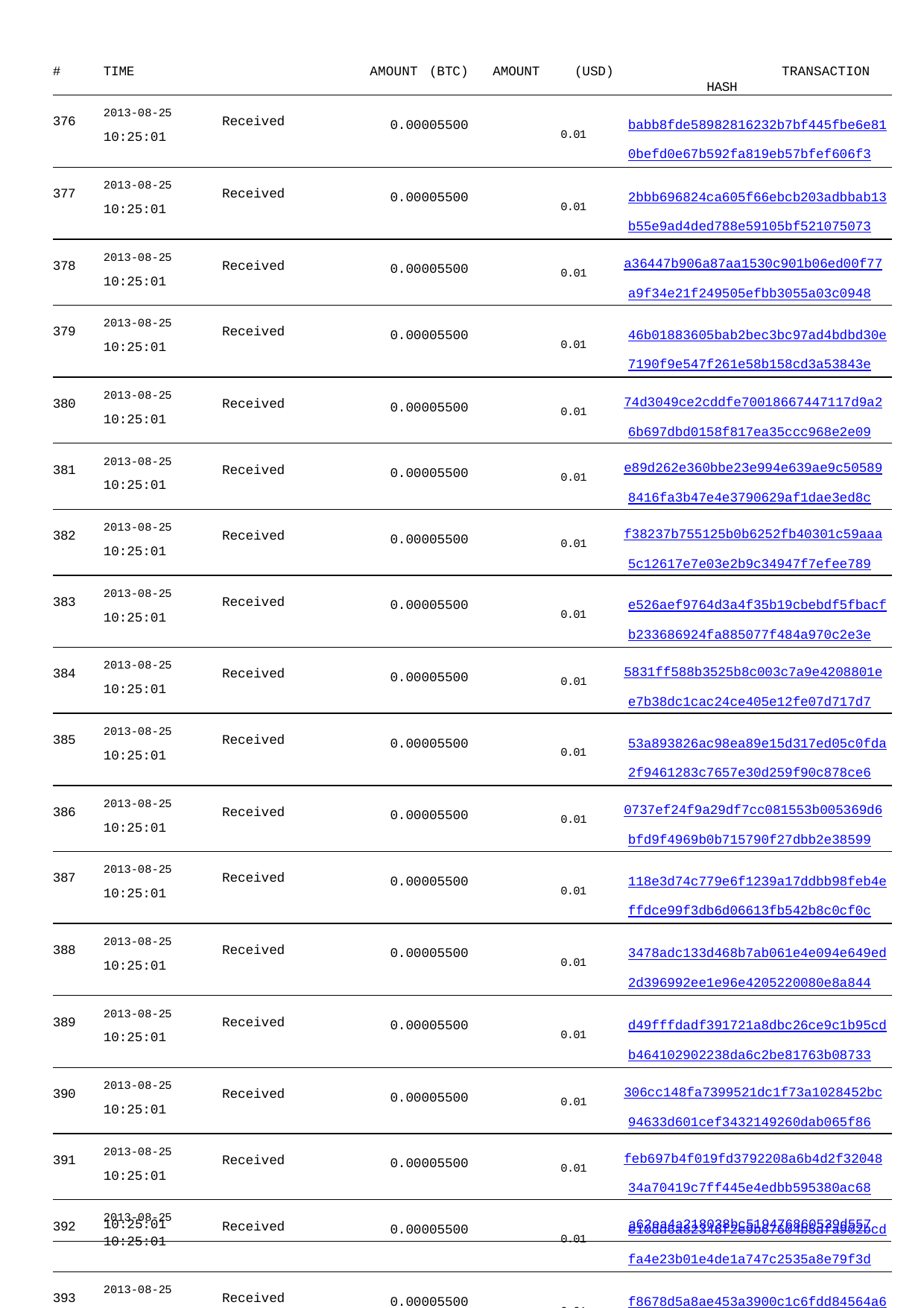

| # TIME | AMOUNT (BTC) | AMOUNT | (USD) TRANSACTION HASH |
| --- | --- | --- | --- |
| 376 2013-08-25 Received 10:25:01 | 0.00005500 |  | 0.01 babb8fde58982816232b7bf445fbe6e81 0befd0e67b592fa819eb57bfef606f3 |
| 377 2013-08-25 Received 10:25:01 | 0.00005500 |  | 0.01 2bbb696824ca605f66ebcb203adbbab13 b55e9ad4ded788e59105bf521075073 |
| 378 2013-08-25 Received 10:25:01 | 0.00005500 |  | 0.01 a36447b906a87aa1530c901b06ed00f77 a9f34e21f249505efbb3055a03c0948 |
| 379 2013-08-25 Received 10:25:01 | 0.00005500 |  | 0.01 46b01883605bab2bec3bc97ad4bdbd30e 7190f9e547f261e58b158cd3a53843e |
| 380 2013-08-25 Received 10:25:01 | 0.00005500 |  | 0.01 74d3049ce2cddfe70018667447117d9a2 6b697dbd0158f817ea35ccc968e2e09 |
| 381 2013-08-25 Received 10:25:01 | 0.00005500 |  | 0.01 e89d262e360bbe23e994e639ae9c50589 8416fa3b47e4e3790629af1dae3ed8c |
| 382 2013-08-25 Received 10:25:01 | 0.00005500 |  | 0.01 f38237b755125b0b6252fb40301c59aaa 5c12617e7e03e2b9c34947f7efee789 |
| 383 2013-08-25 Received 10:25:01 | 0.00005500 |  | 0.01 e526aef9764d3a4f35b19cbebdf5fbacf b233686924fa885077f484a970c2e3e |
| 384 2013-08-25 Received 10:25:01 | 0.00005500 |  | 0.01 5831ff588b3525b8c003c7a9e4208801e e7b38dc1cac24ce405e12fe07d717d7 |
| 385 2013-08-25 Received 10:25:01 | 0.00005500 |  | 0.01 53a893826ac98ea89e15d317ed05c0fda 2f9461283c7657e30d259f90c878ce6 |
| 386 2013-08-25 Received 10:25:01 | 0.00005500 |  | 0.01 0737ef24f9a29df7cc081553b005369d6 bfd9f4969b0b715790f27dbb2e38599 |
| 387 2013-08-25 Received 10:25:01 | 0.00005500 |  | 0.01 118e3d74c779e6f1239a17ddbb98feb4e ffdce99f3db6d06613fb542b8c0cf0c |
| 388 2013-08-25 Received 10:25:01 | 0.00005500 |  | 0.01 3478adc133d468b7ab061e4e094e649ed 2d396992ee1e96e4205220080e8a844 |
| 389 2013-08-25 Received 10:25:01 | 0.00005500 |  | 0.01 d49fffdadf391721a8dbc26ce9c1b95cd b464102902238da6c2be81763b08733 |
| 390 2013-08-25 Received 10:25:01 | 0.00005500 |  | 0.01 306cc148fa7399521dc1f73a1028452bc 94633d601cef3432149260dab065f86 |
| 391 2013-08-25 Received 10:25:01 | 0.00005500 |  | 0.01 feb697b4f019fd3792208a6b4d2f32048 34a70419c7ff445e4edbb595380ac68 |
| 392 2013-08-25 Received 10:25:01 | 0.00005500 |  | 0.01 e10dd6a82346f2e9b67604b5dfa902bcd fa4e23b01e4de1a747c2535a8e79f3d |
| 393 2013-08-25 Received 10:25:01 | 0.00005500 |  | 0.01 f8678d5a8ae453a3900c1c6fdd84564a6 2757f8013ee148ba1748fb4eb3a31bf |
| 394 2013-08-25 Received | 0.00005500 |  | 0.01 2b0aadc71faa3e9cecaae97f8a30c796d |
10:25:01
a62ea4a218038bc519476860539d557